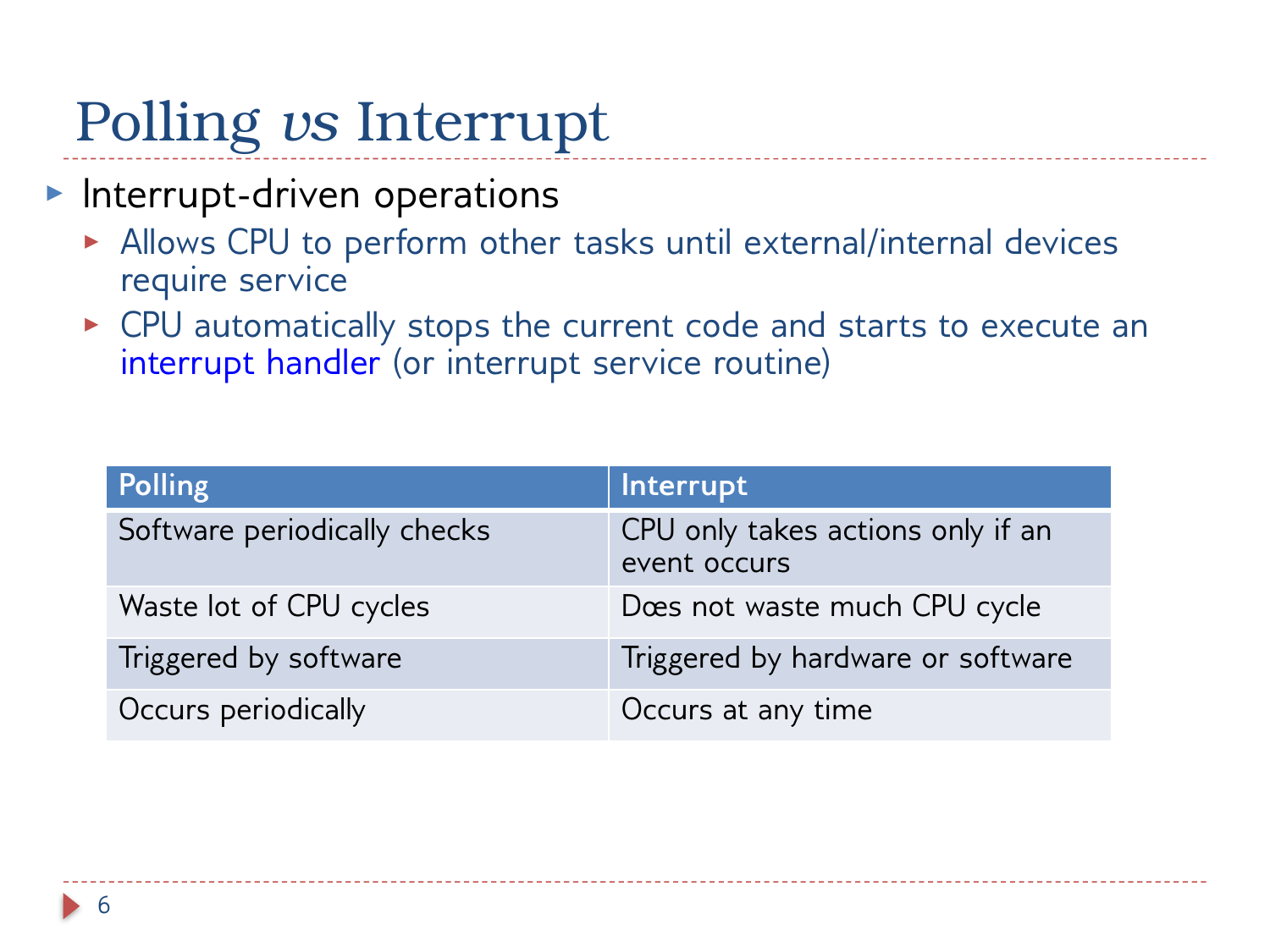

# Polling vs Interrupt
Interrupt-driven operations
Allows CPU to perform other tasks until external/internal devices require service
CPU automatically stops the current code and starts to execute an interrupt handler (or interrupt service routine)

| Polling | Interrupt |
| --- | --- |
| Software periodically checks | CPU only takes actions only if an event occurs |
| Waste lot of CPU cycles | Does not waste much CPU cycle |
| Triggered by software | Triggered by hardware or software |
| Occurs periodically | Occurs at any time |
6